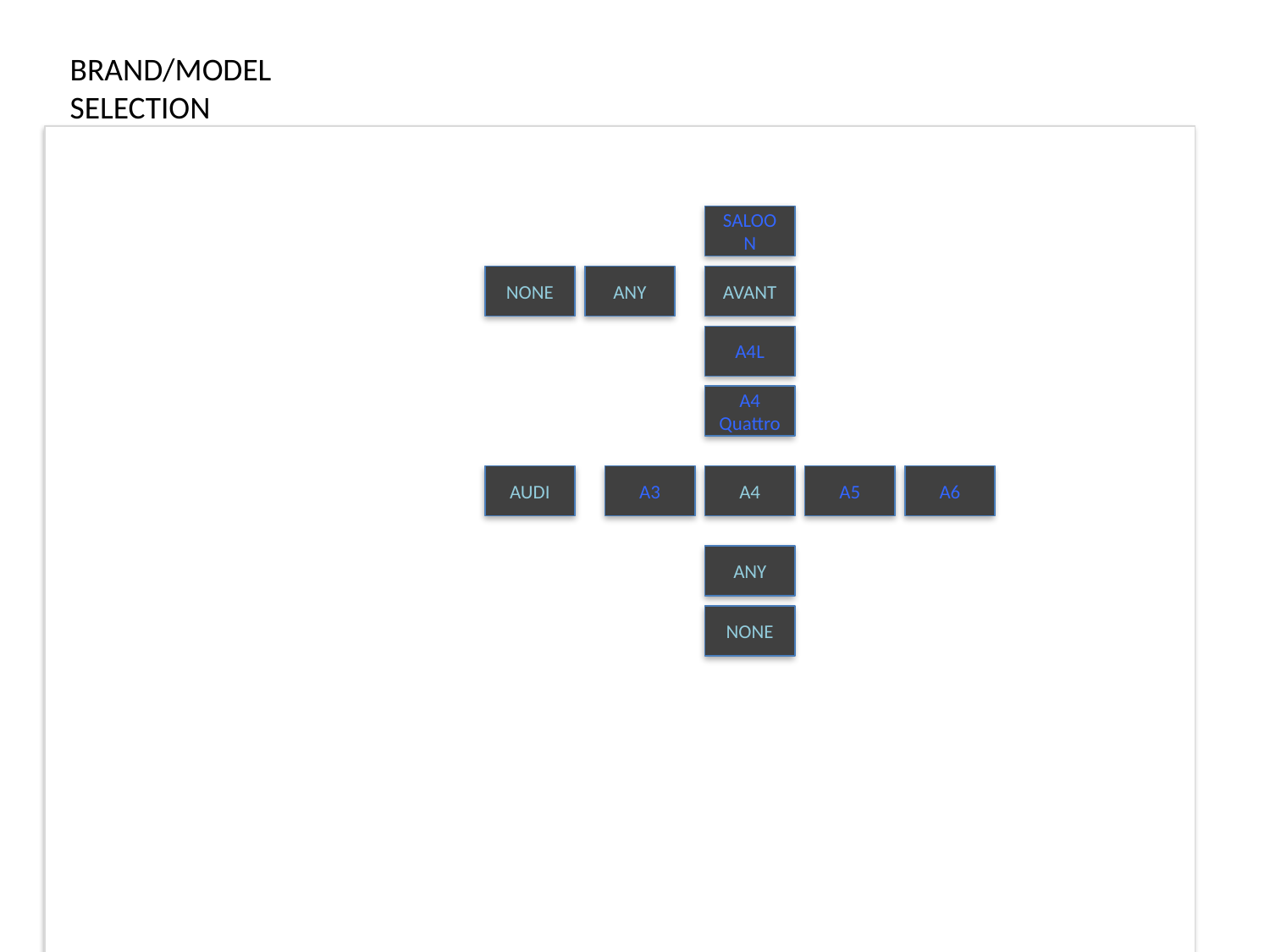

BRAND/MODEL SELECTION

SALOON

NONE
ANY
AVANT

A4L

A4 Quattro

AUDI
A3
A4
A5
A6
ANY
NONE
7